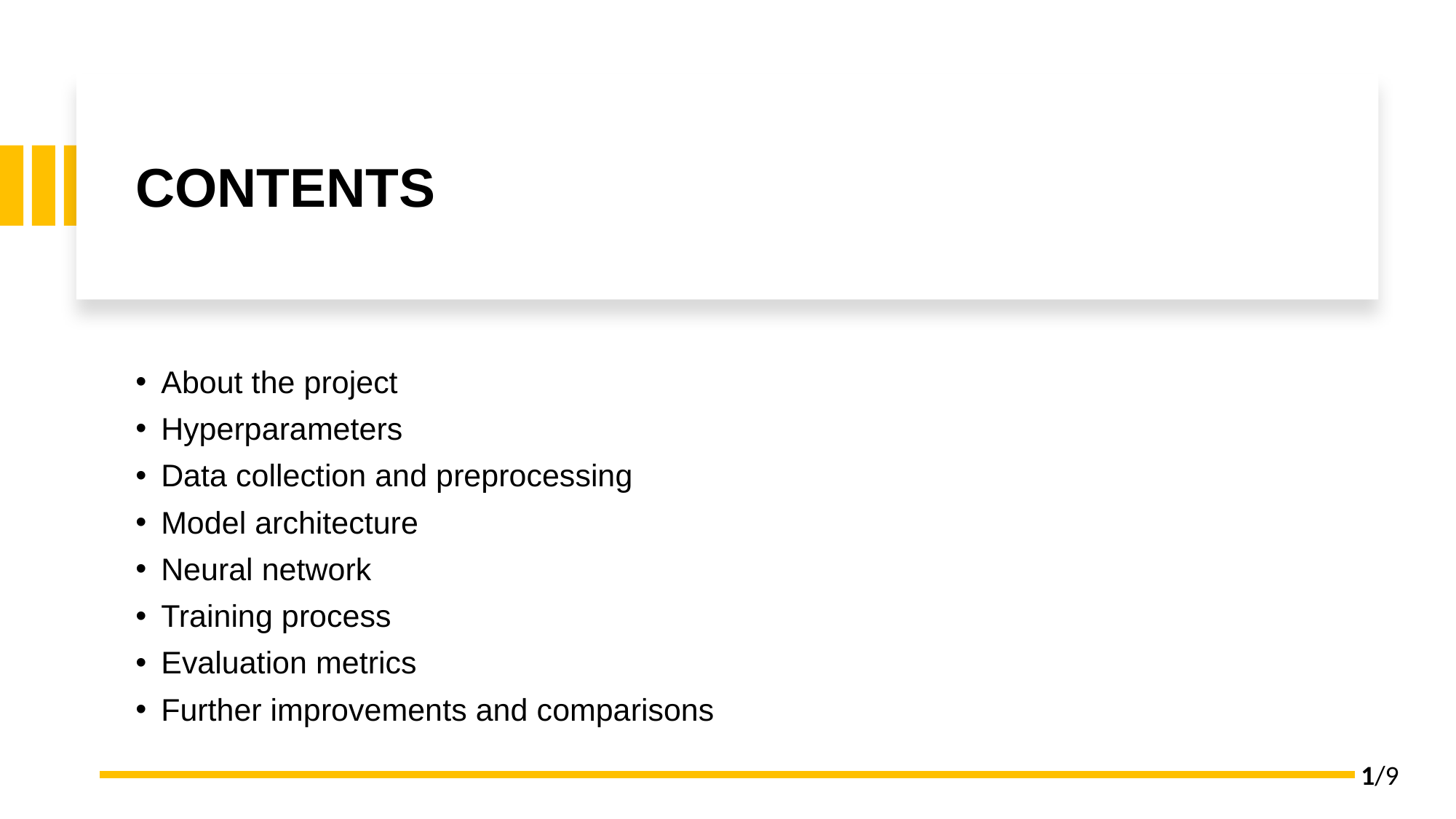

# CONTENTS

About the project
Hyperparameters
Data collection and preprocessing
Model architecture
Neural network
Training process
Evaluation metrics
Further improvements and comparisons
1/9